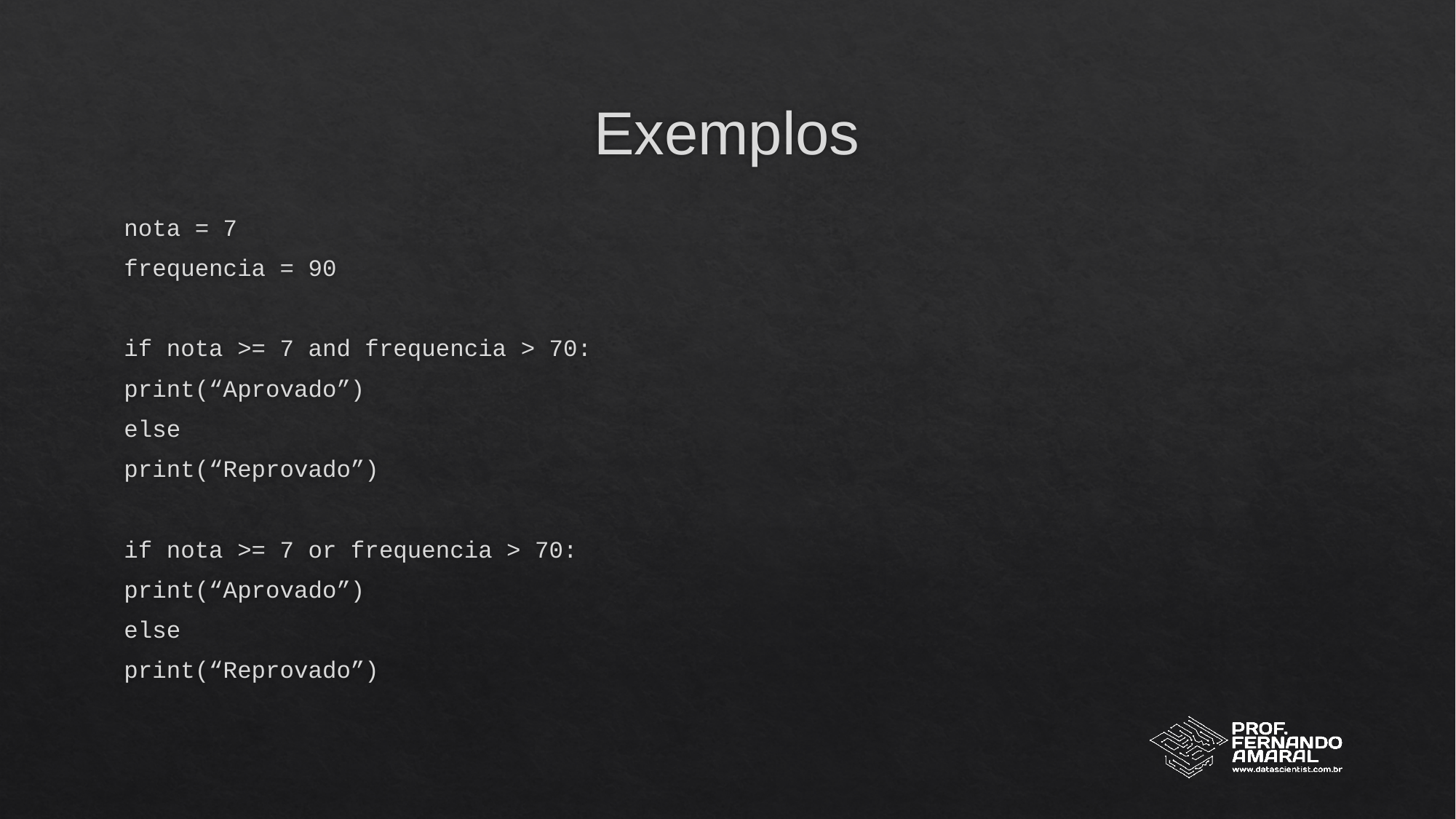

# Exemplos
nota = 7
frequencia = 90

if nota >= 7 and frequencia > 70:
	print(“Aprovado”)
else
	print(“Reprovado”)

if nota >= 7 or frequencia > 70:
	print(“Aprovado”)
else
	print(“Reprovado”)